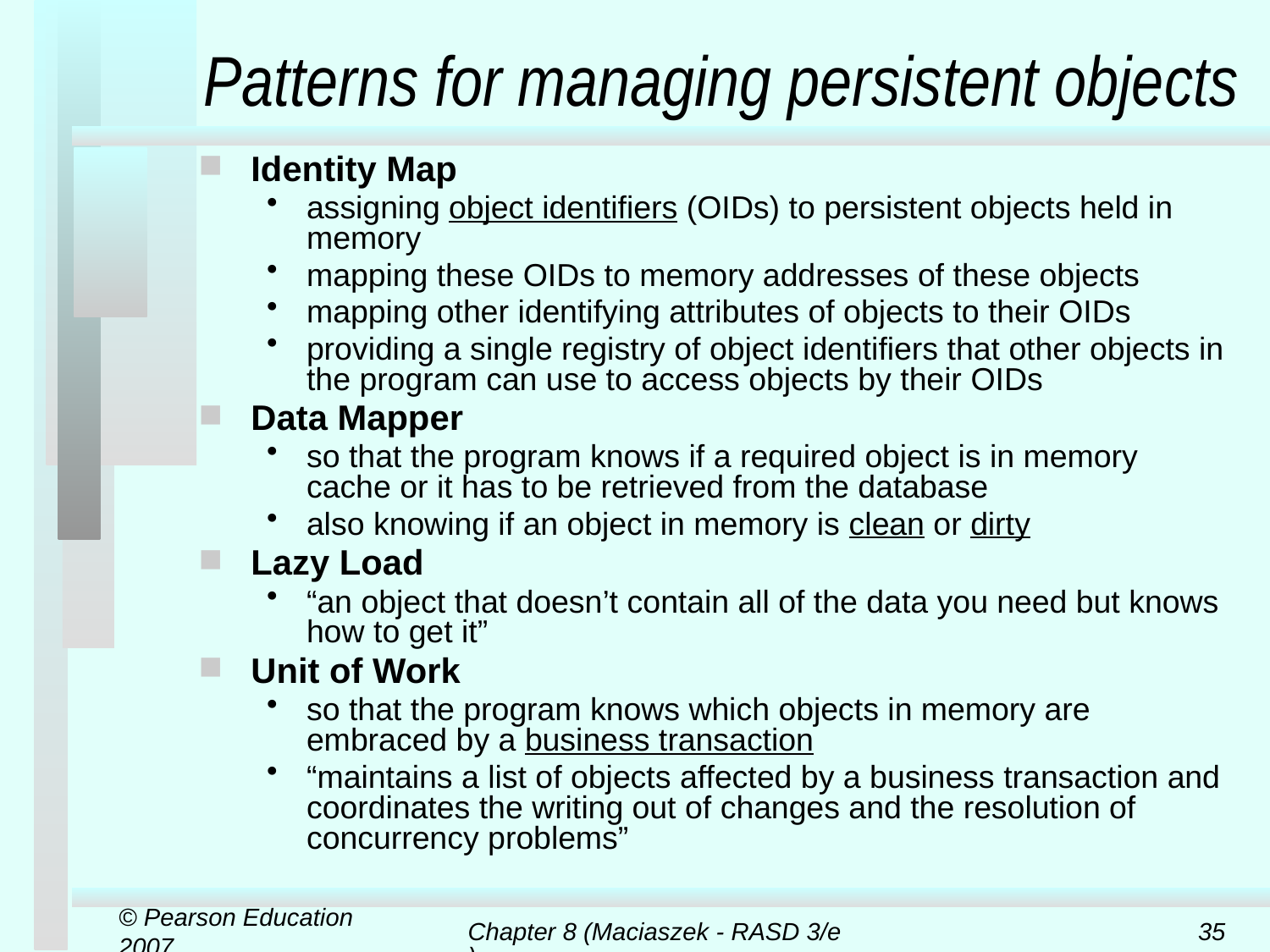

# Patterns for managing persistent objects
Identity Map
assigning object identifiers (OIDs) to persistent objects held in memory
mapping these OIDs to memory addresses of these objects
mapping other identifying attributes of objects to their OIDs
providing a single registry of object identifiers that other objects in the program can use to access objects by their OIDs
Data Mapper
so that the program knows if a required object is in memory cache or it has to be retrieved from the database
also knowing if an object in memory is clean or dirty
Lazy Load
“an object that doesn’t contain all of the data you need but knows how to get it”
Unit of Work
so that the program knows which objects in memory are embraced by a business transaction
“maintains a list of objects affected by a business transaction and coordinates the writing out of changes and the resolution of concurrency problems”
© Pearson Education 2007
Chapter 8 (Maciaszek - RASD 3/e)
35